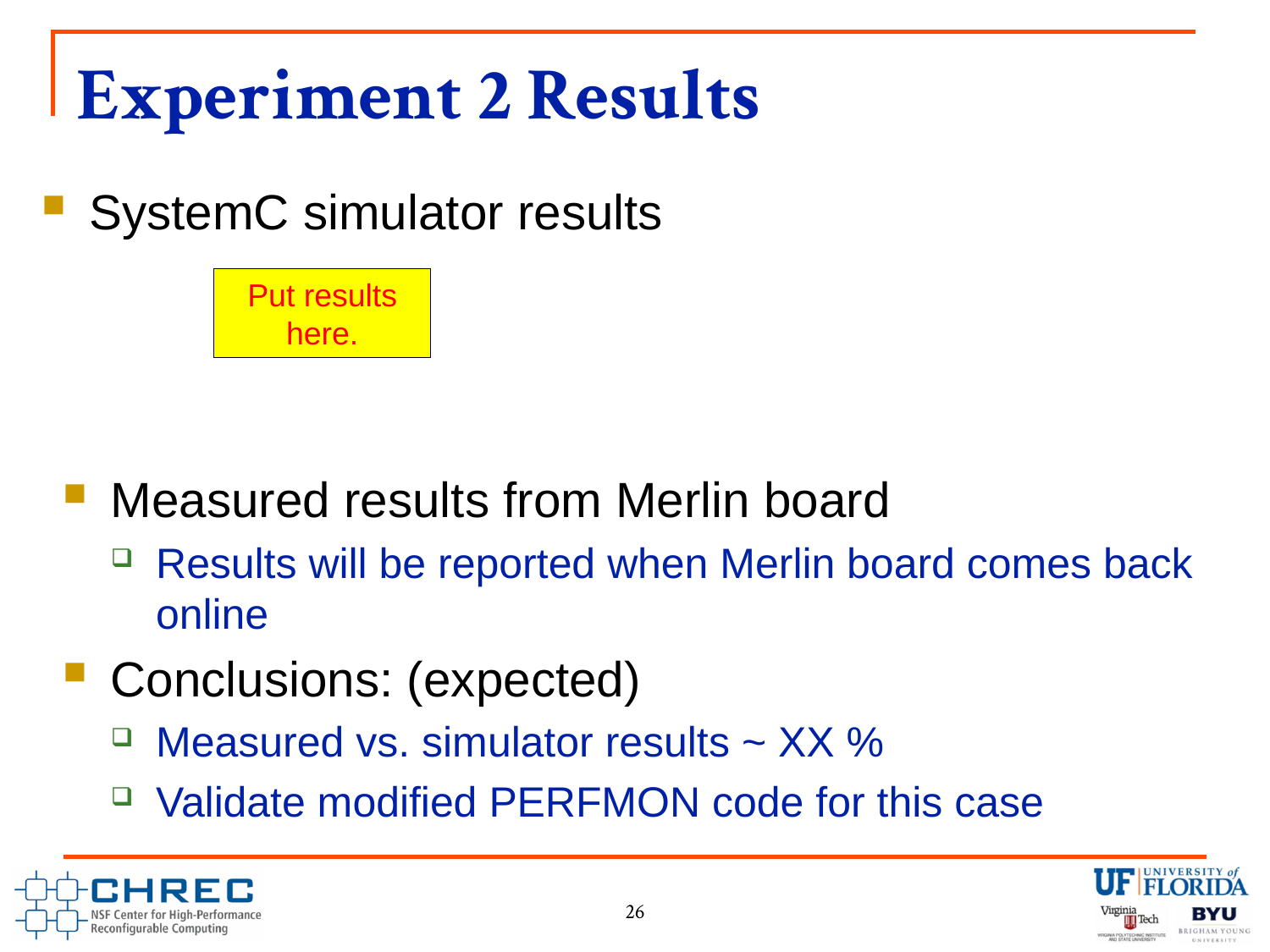

# Experiment 2 Results
SystemC simulator results
Put results here.
Measured results from Merlin board
Results will be reported when Merlin board comes back online
Conclusions: (expected)
Measured vs. simulator results ~ XX %
Validate modified PERFMON code for this case

26